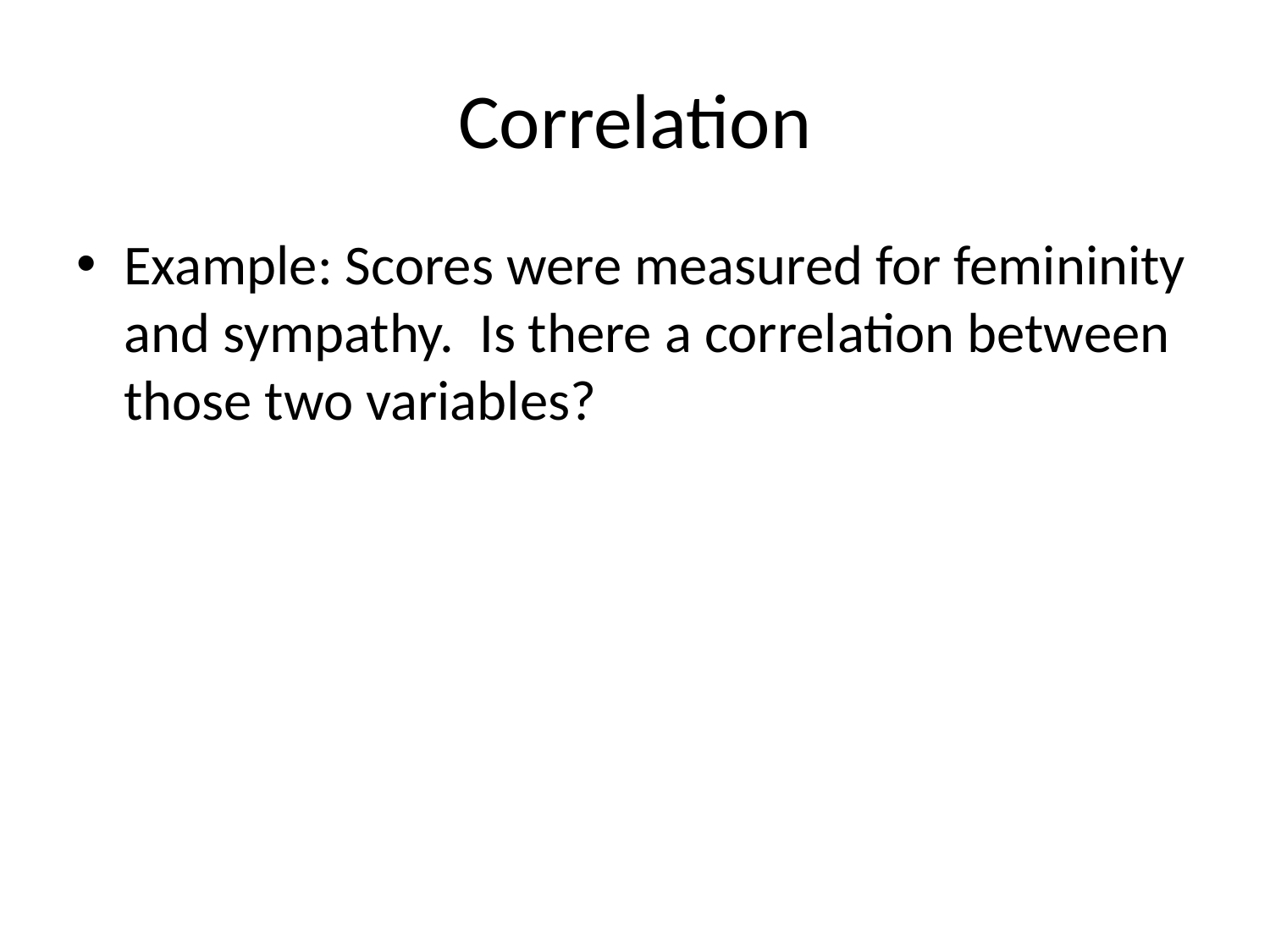

# Correlation
Example: Scores were measured for femininity and sympathy.  Is there a correlation between those two variables?